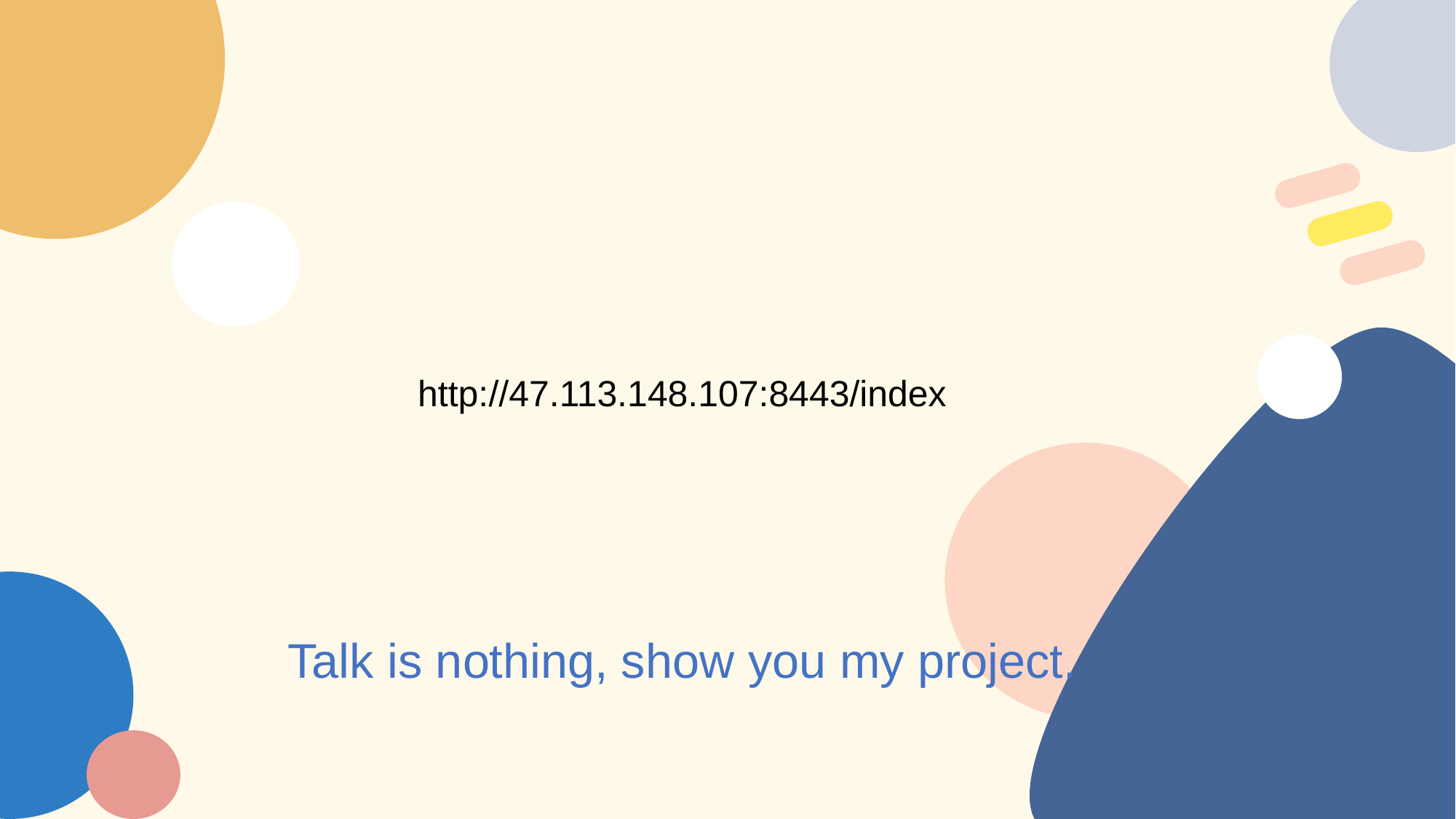

http://47.113.148.107:8443/index

Talk is nothing, show you my project.